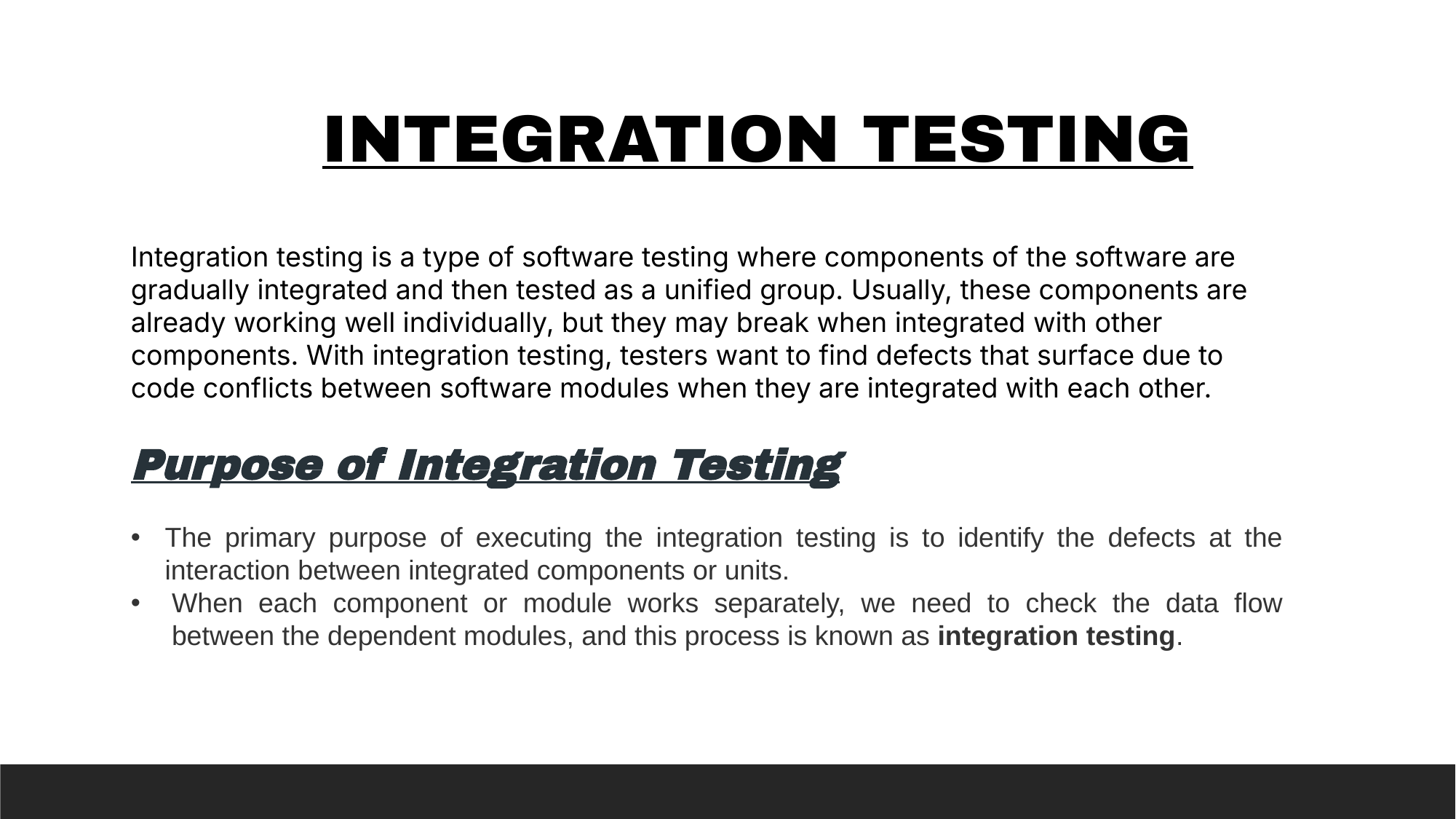

INTEGRATION TESTING
Integration testing is a type of software testing where components of the software are gradually integrated and then tested as a unified group. Usually, these components are already working well individually, but they may break when integrated with other components. With integration testing, testers want to find defects that surface due to code conflicts between software modules when they are integrated with each other.

Purpose of Integration Testing

The primary purpose of executing the integration testing is to identify the defects at the interaction between integrated components or units.
When each component or module works separately, we need to check the data flow between the dependent modules, and this process is known as integration testing.